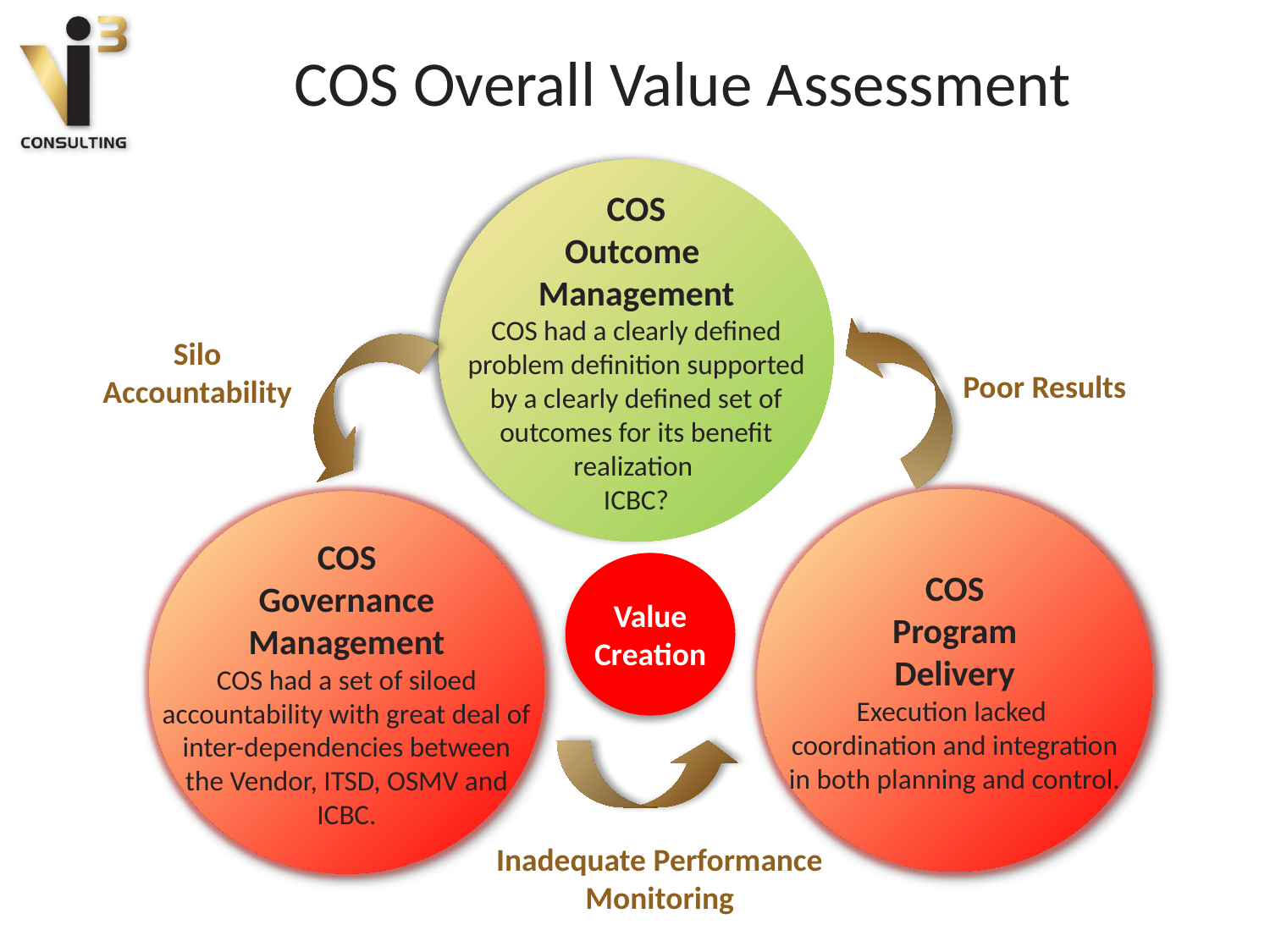

# COS Overall Value Assessment
COS
Outcome
Management
COS had a clearly defined problem definition supported by a clearly defined set of outcomes for its benefit realization
ICBC?
Poor Results

Silo Accountability

High Quality Results
High Quality Results
High Quality Results
High Quality Results
High Quality Results
High Quality Results
Quality
Quality
Effectiveness
Effectiveness
Effectiveness
Quality
Quality
Effectiveness
Effectiveness
COS
Program
Delivery
Execution lacked  coordination and integration in both planning and control.
COS
Governance Management
COS had a set of siloed accountability with great deal of inter-dependencies between the Vendor, ITSD, OSMV and ICBC.
Value Creation
Efficiency
Effective Decision Making
Effective Decision Making
Effective Decision Making
Effective Decision Making
Effective Decision Making
Efficient  Execution
Efficient  Execution
Effective Decision Making
Efficient  Execution

Inadequate Performance Monitoring